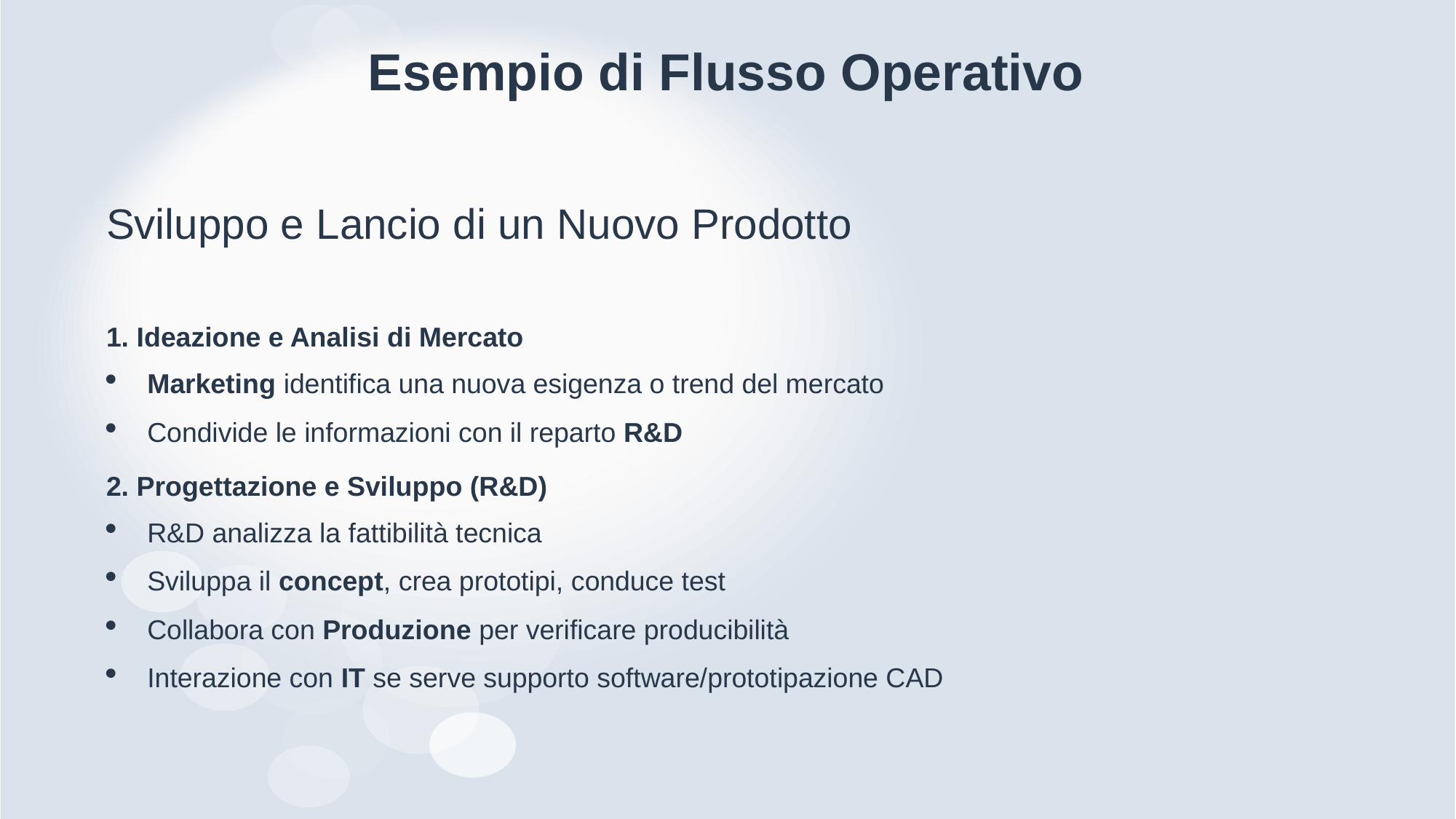

# Esempio di Flusso Operativo
Sviluppo e Lancio di un Nuovo Prodotto

1. Ideazione e Analisi di Mercato
Marketing identifica una nuova esigenza o trend del mercato
Condivide le informazioni con il reparto R&D
2. Progettazione e Sviluppo (R&D)
R&D analizza la fattibilità tecnica
Sviluppa il concept, crea prototipi, conduce test
Collabora con Produzione per verificare producibilità
Interazione con IT se serve supporto software/prototipazione CAD